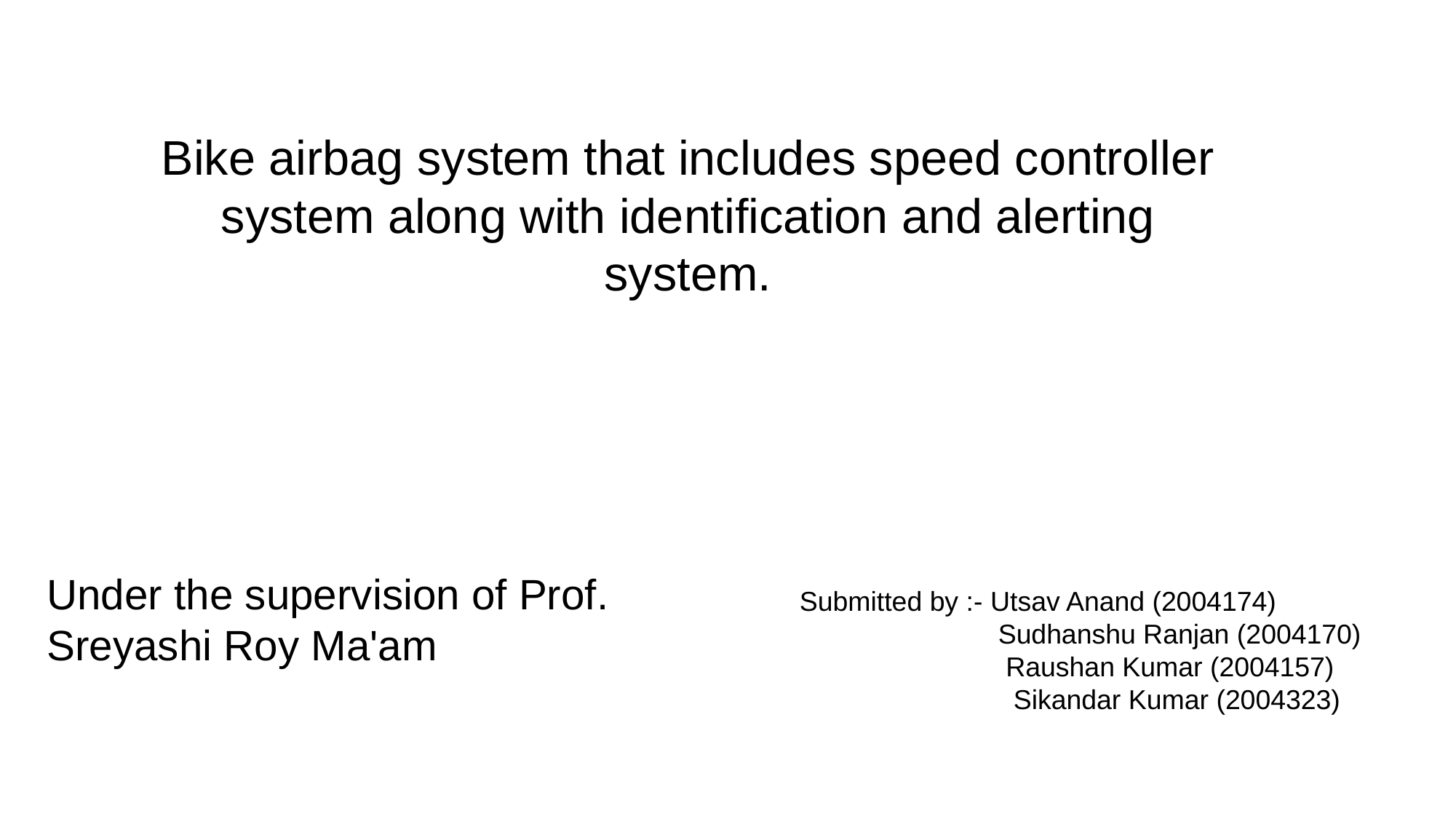

Bike airbag system that includes speed controller system along with identification and alerting system.

Under the supervision of Prof. Sreyashi Roy Ma'am
Submitted by :- Utsav Anand (2004174)​
                          Sudhanshu Ranjan (2004170)​
                           Raushan Kumar (2004157)​
                            Sikandar Kumar (2004323)